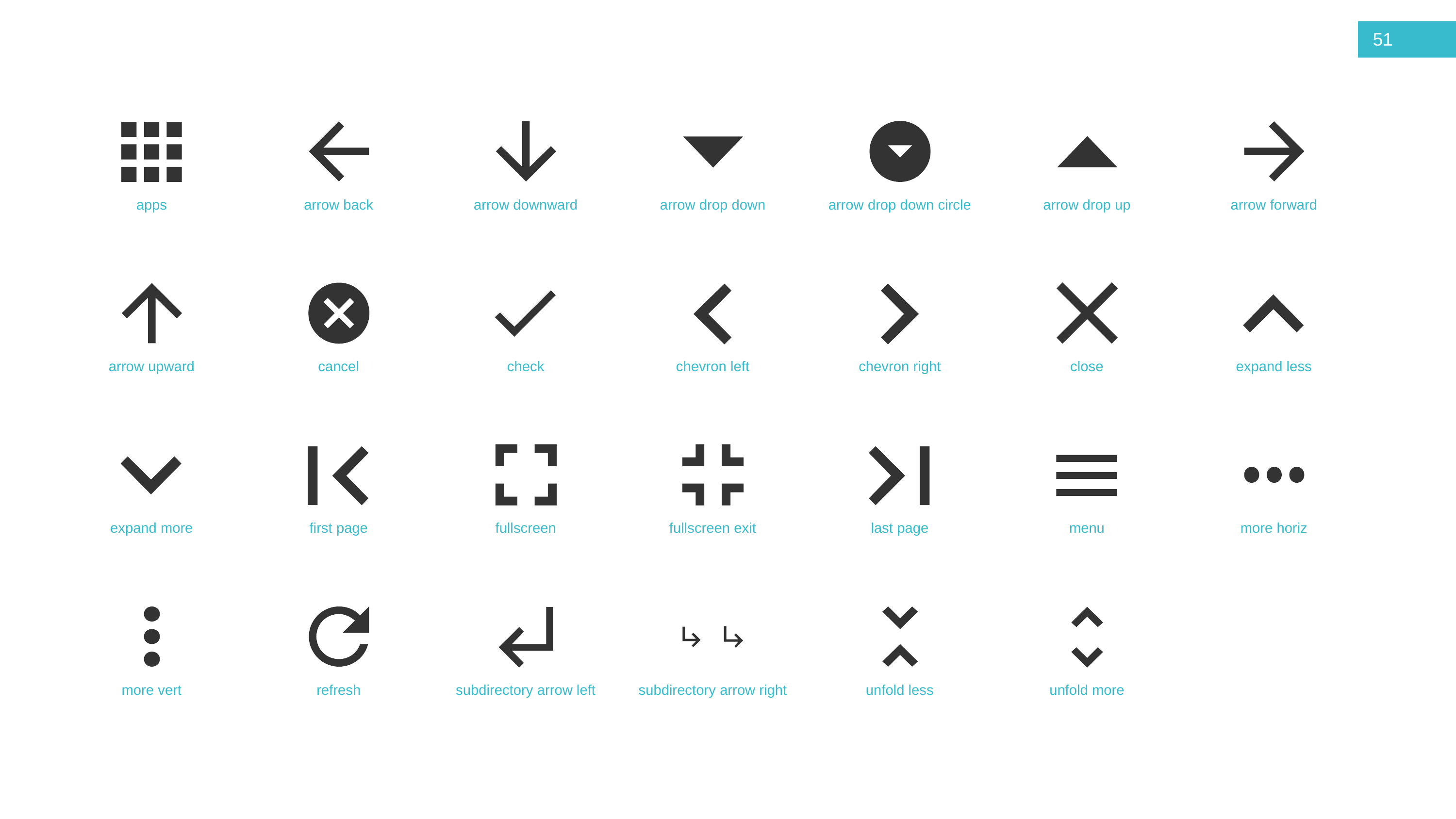

51

apps
arrow back
arrow downward
arrow drop down
arrow drop down circle
arrow drop up
arrow forward

arrow upward
cancel
chevron left
chevron right
close
expand less
check

first page
fullscreen
fullscreen exit
last page
menu
more horiz
expand more

more vert
refresh
subdirectory arrow left
subdirectory arrow right
unfold less
unfold more